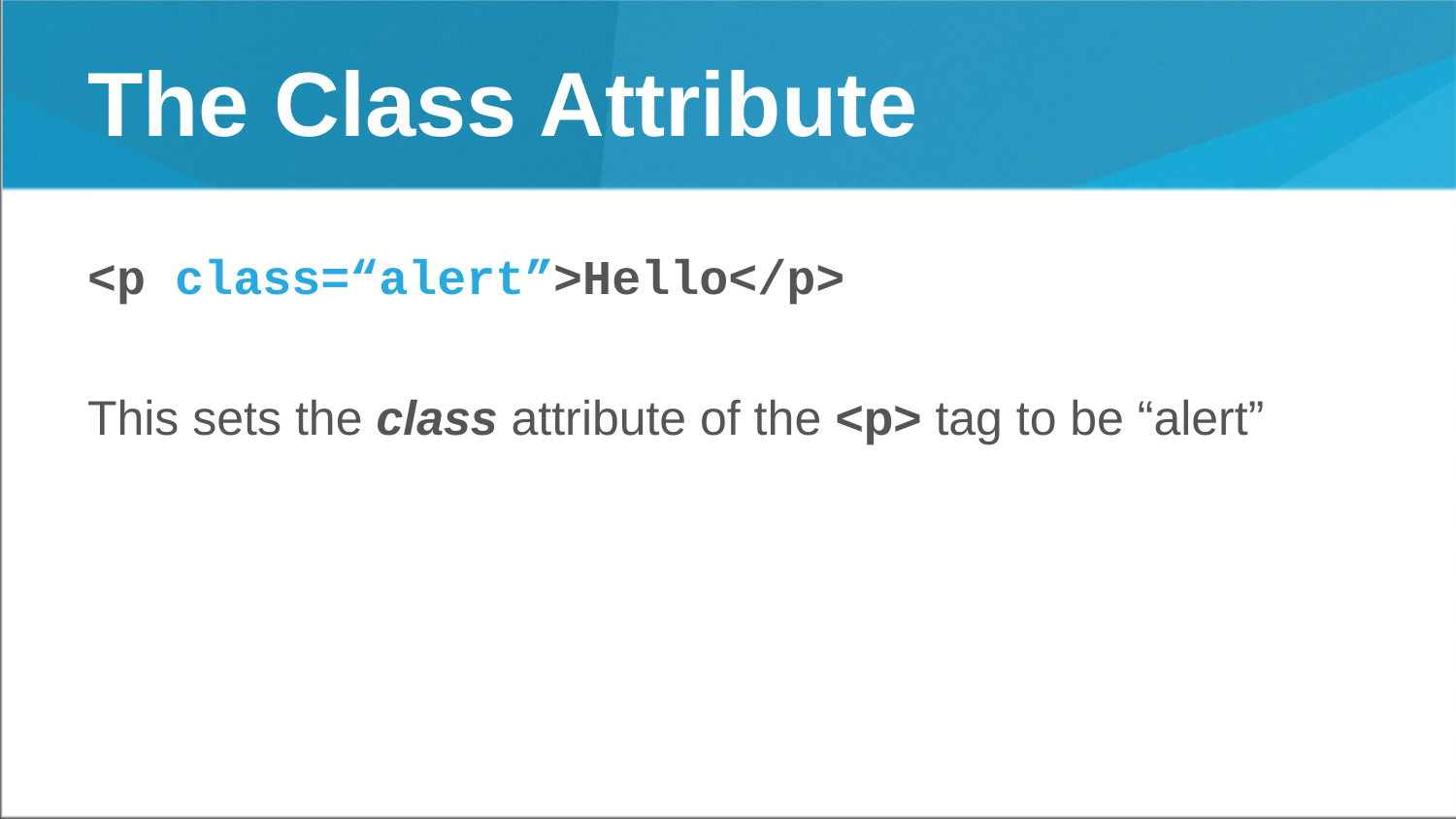

# The Class Attribute
<p class=“alert”>Hello</p>

This sets the class attribute of the <p> tag to be “alert”